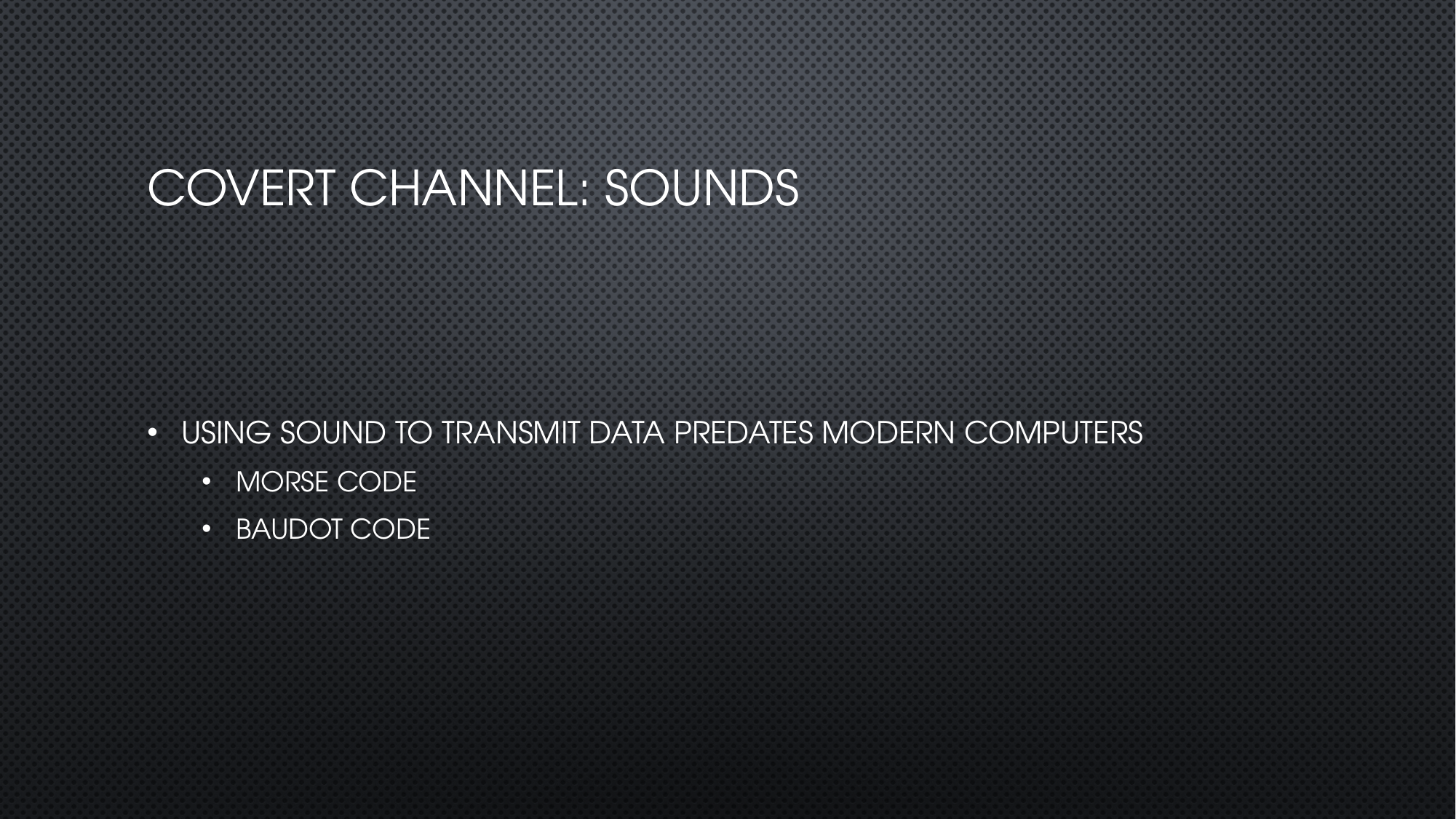

# Covert Channel: Sounds
Using sound to transmit data predates modern computers
Morse Code
Baudot code